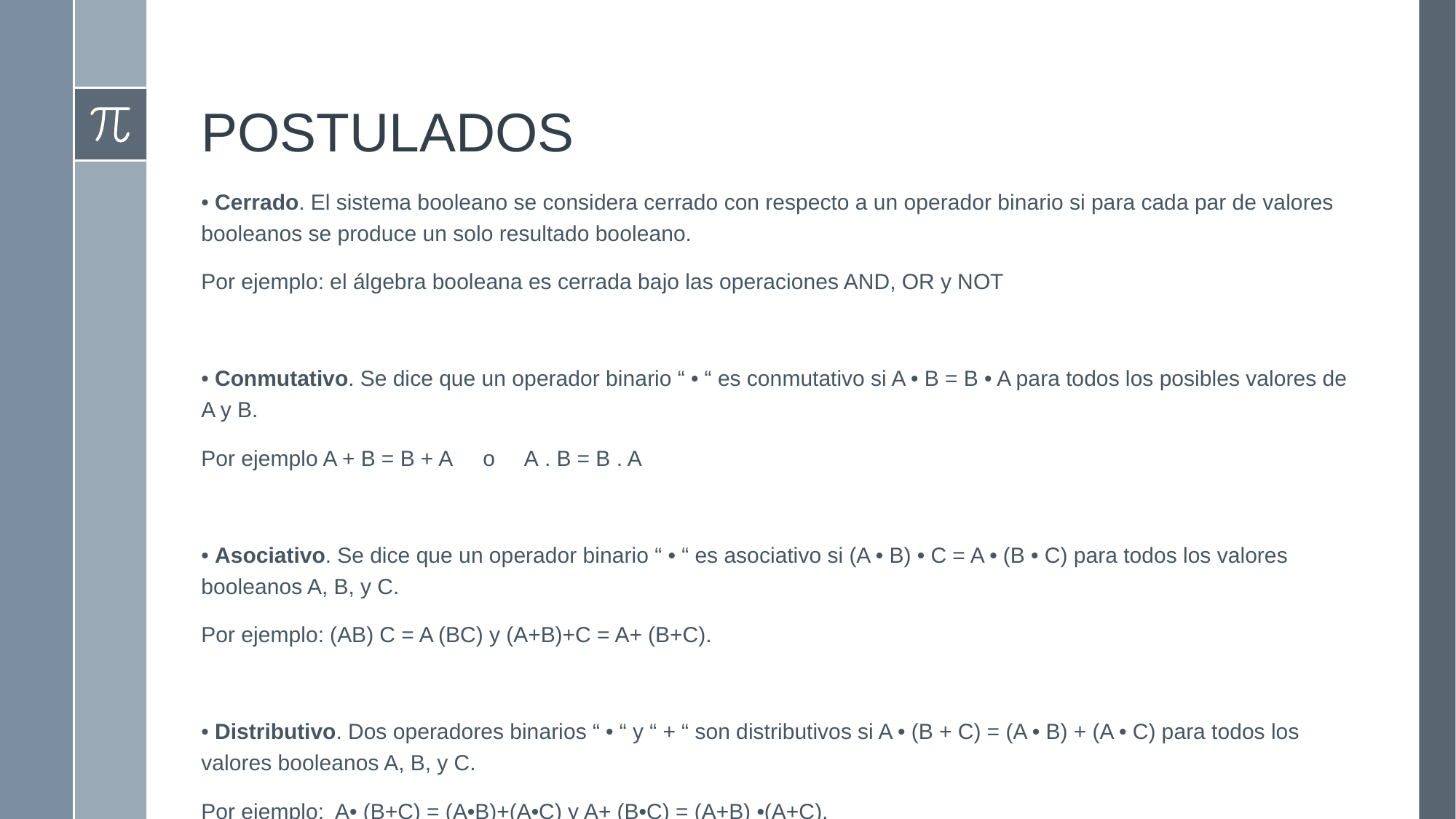

# POSTULADOS
• Cerrado. El sistema booleano se considera cerrado con respecto a un operador binario si para cada par de valores booleanos se produce un solo resultado booleano.
Por ejemplo: el álgebra booleana es cerrada bajo las operaciones AND, OR y NOT

• Conmutativo. Se dice que un operador binario “ • “ es conmutativo si A • B = B • A para todos los posibles valores de A y B.
Por ejemplo A + B = B + A     o     A . B = B . A

• Asociativo. Se dice que un operador binario “ • “ es asociativo si (A • B) • C = A • (B • C) para todos los valores booleanos A, B, y C.
Por ejemplo: (AB) C = A (BC) y (A+B)+C = A+ (B+C).

• Distributivo. Dos operadores binarios “ • “ y “ + “ son distributivos si A • (B + C) = (A • B) + (A • C) para todos los valores booleanos A, B, y C.
Por ejemplo:  A• (B+C) = (A•B)+(A•C) y A+ (B•C) = (A+B) •(A+C).